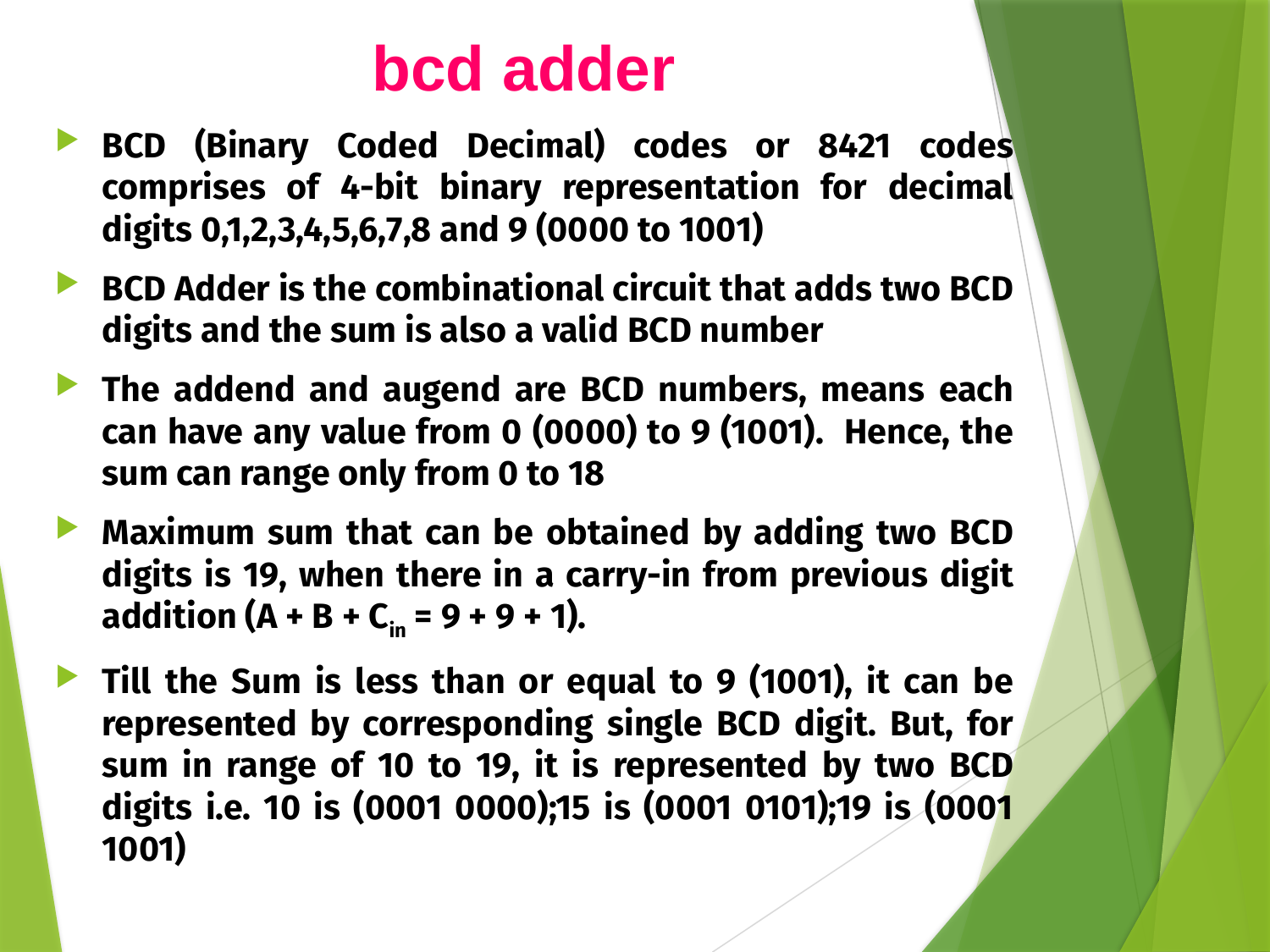

# bcd adder
BCD (Binary Coded Decimal) codes or 8421 codes comprises of 4-bit binary representation for decimal digits 0,1,2,3,4,5,6,7,8 and 9 (0000 to 1001)
BCD Adder is the combinational circuit that adds two BCD digits and the sum is also a valid BCD number
The addend and augend are BCD numbers, means each can have any value from 0 (0000) to 9 (1001).  Hence, the sum can range only from 0 to 18
Maximum sum that can be obtained by adding two BCD digits is 19, when there in a carry-in from previous digit addition (A + B + Cin = 9 + 9 + 1).
Till the Sum is less than or equal to 9 (1001), it can be represented by corresponding single BCD digit. But, for sum in range of 10 to 19, it is represented by two BCD digits i.e. 10 is (0001 0000);15 is (0001 0101);19 is (0001 1001)